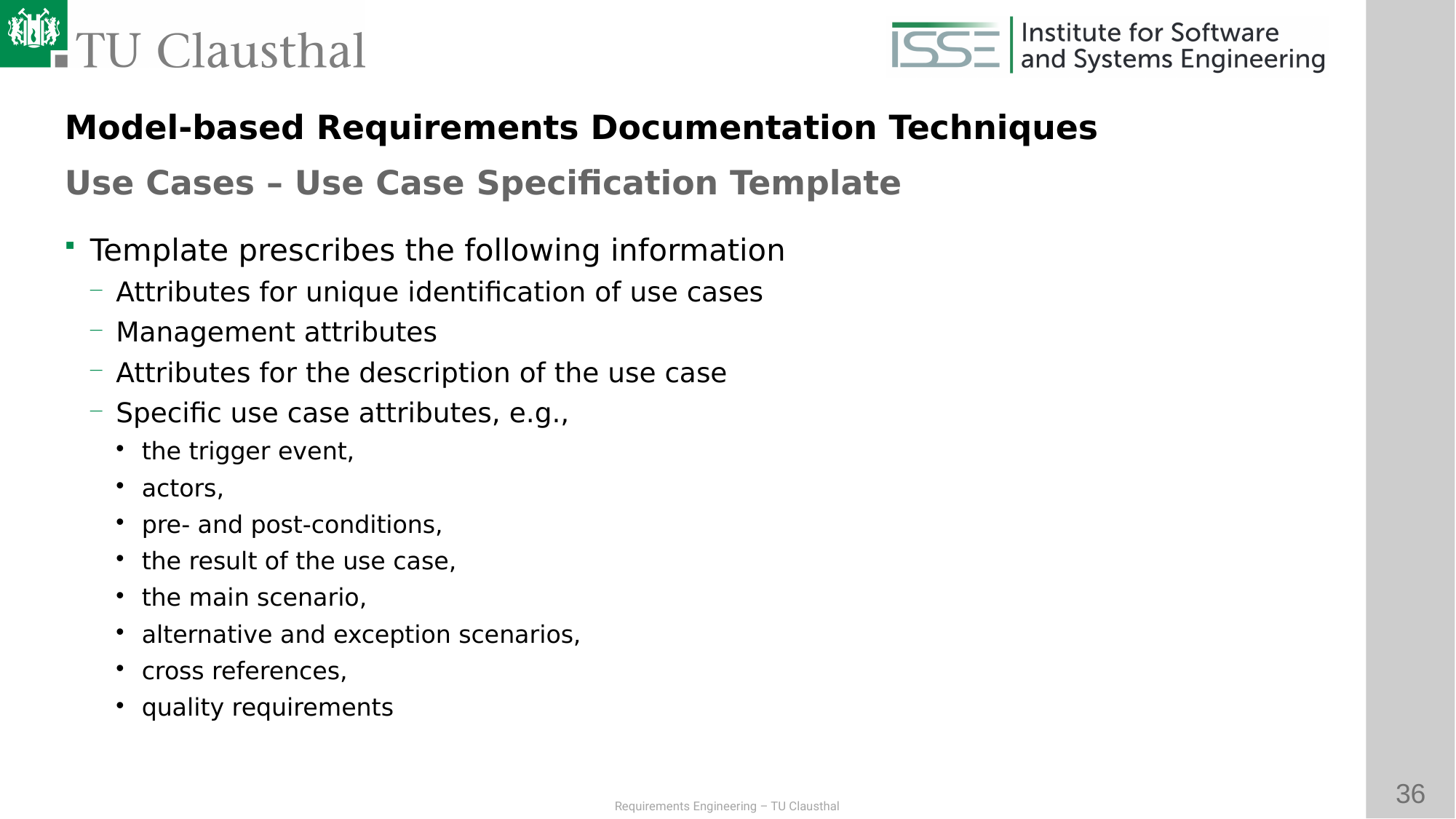

Model-based Requirements Documentation Techniques
Use Cases – Use Case Specification Template
# Template prescribes the following information
Attributes for unique identification of use cases
Management attributes
Attributes for the description of the use case
Specific use case attributes, e.g.,
the trigger event,
actors,
pre- and post-conditions,
the result of the use case,
the main scenario,
alternative and exception scenarios,
cross references,
quality requirements